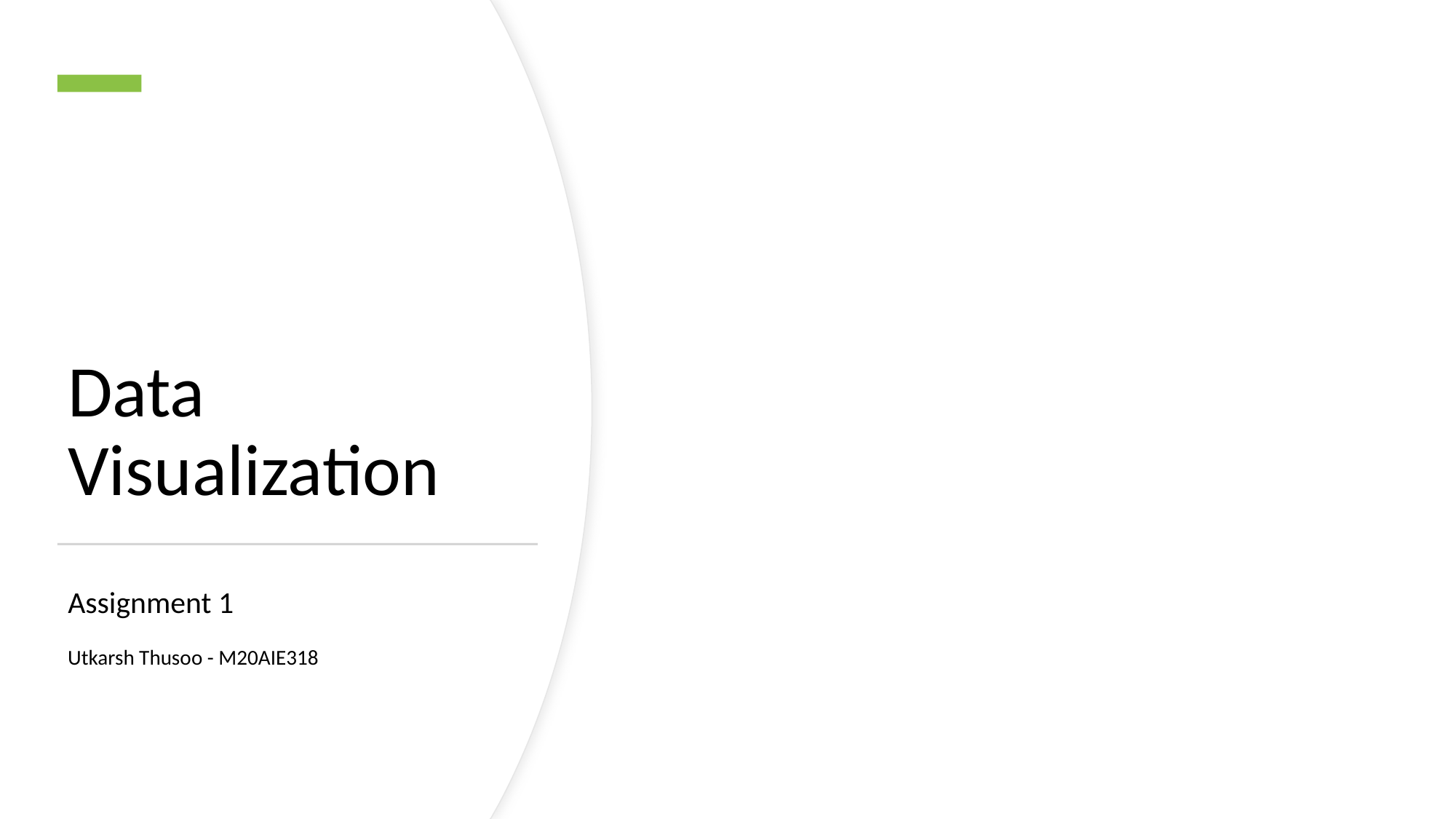

# Data Visualization

Assignment 1
Utkarsh Thusoo - M20AIE318